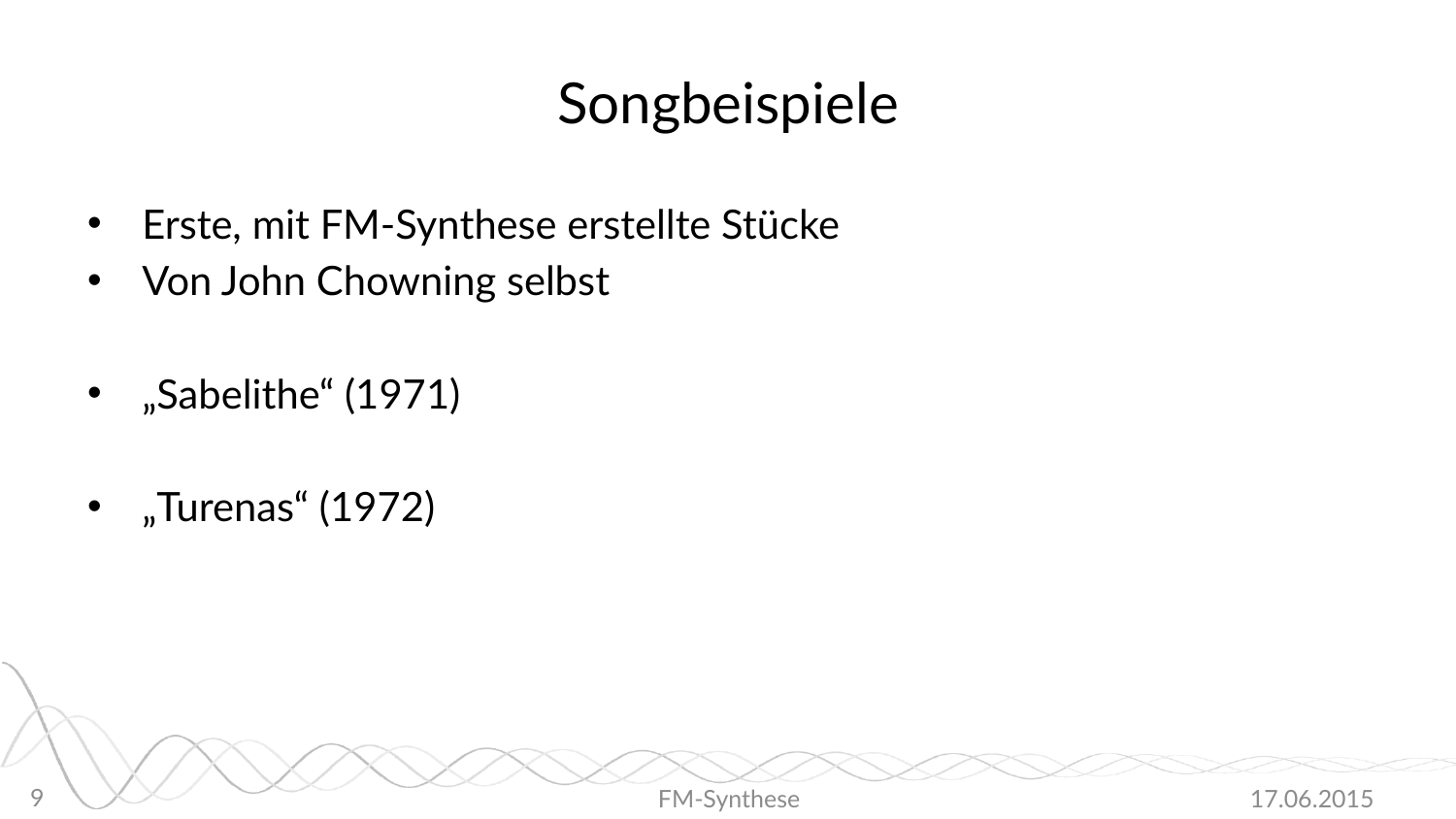

# Songbeispiele
Erste, mit FM-Synthese erstellte Stücke
Von John Chowning selbst

„Sabelithe“ (1971)

„Turenas“ (1972)

9
FM-Synthese
17.06.2015